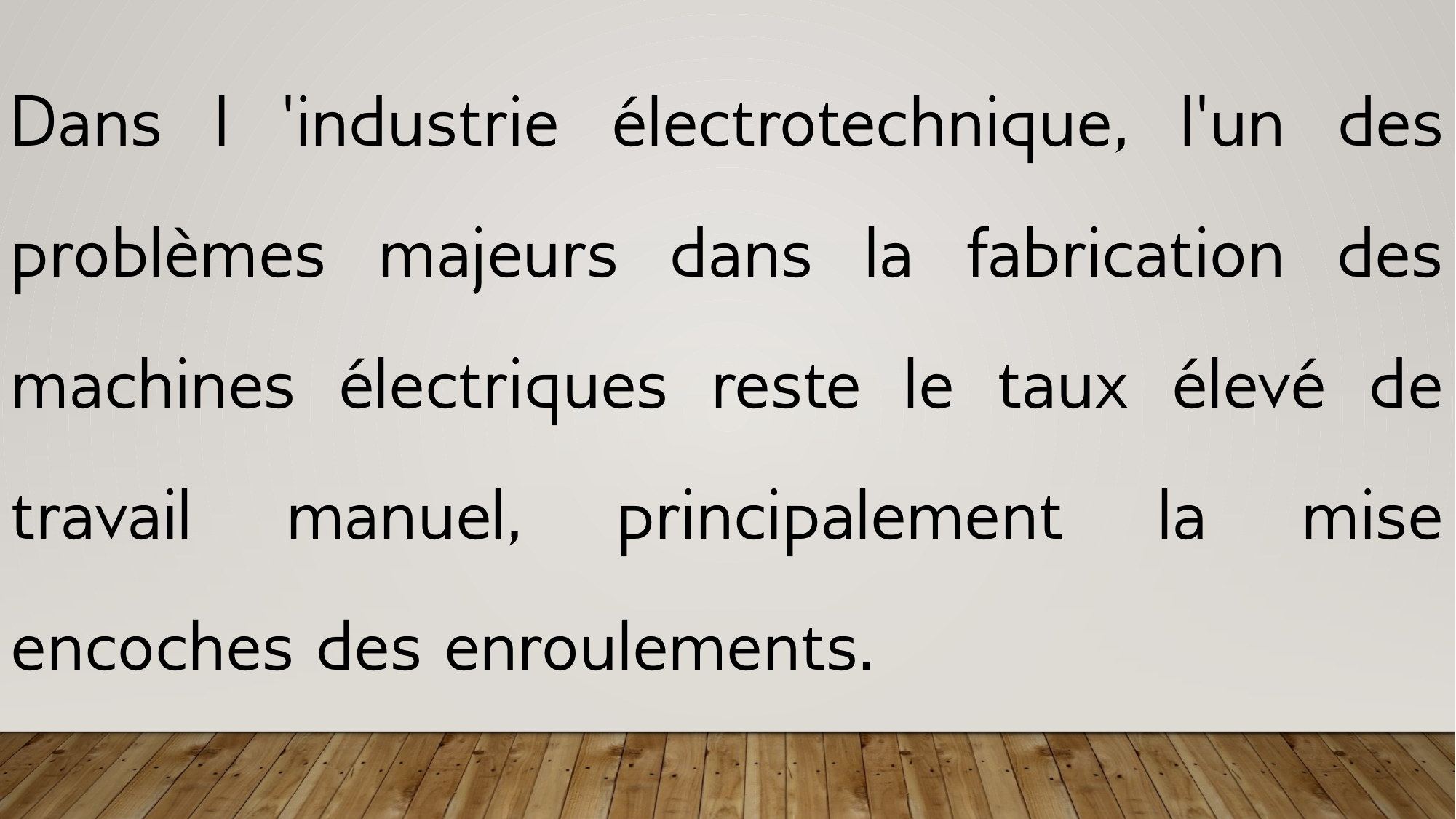

Dans I 'industrie électrotechnique, l'un des problèmes majeurs dans la fabrication des machines électriques reste le taux élevé de travail manuel, principalement la mise encoches des enroulements.